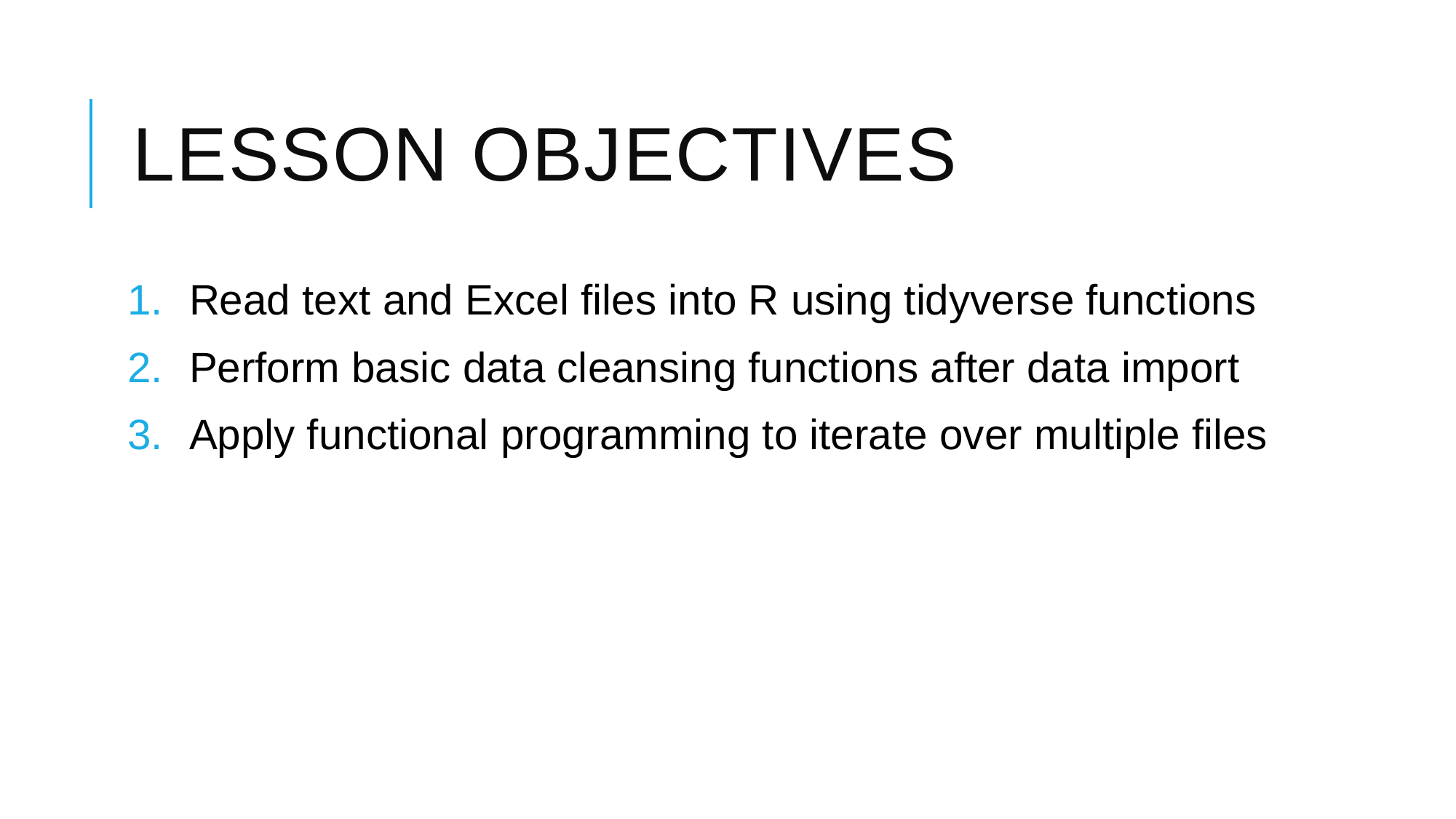

# Lesson Objectives
Read text and Excel files into R using tidyverse functions
Perform basic data cleansing functions after data import
Apply functional programming to iterate over multiple files